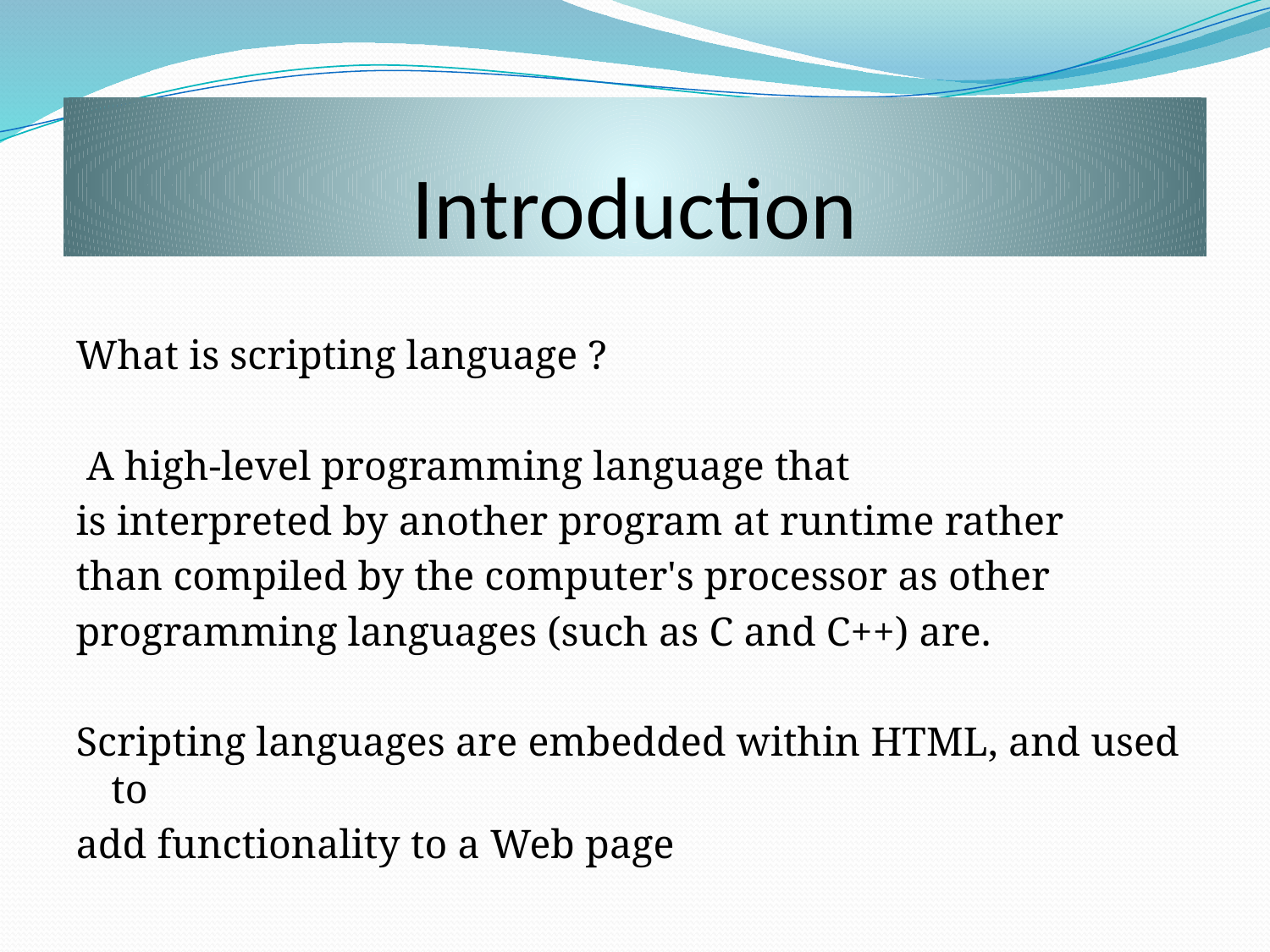

# Introduction

What is scripting language ?

 A high-level programming language that
is interpreted by another program at runtime rather
than compiled by the computer's processor as other
programming languages (such as C and C++) are.

Scripting languages are embedded within HTML, and used to
add functionality to a Web page